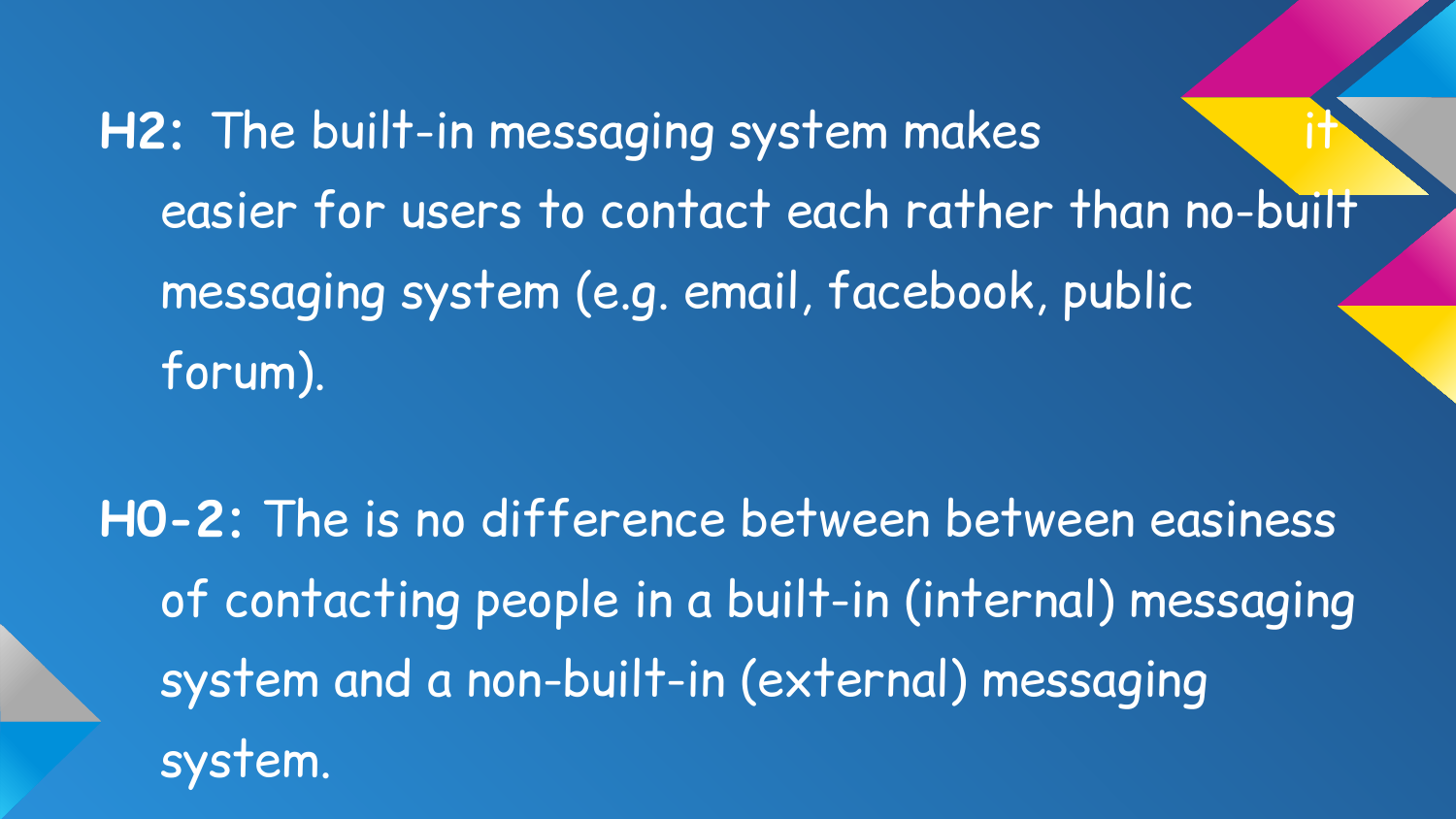

H2: The built-in messaging system makes                  it easier for users to contact each rather than no-built messaging system (e.g. email, facebook, public forum).

H0-2: The is no difference between between easiness of contacting people in a built-in (internal) messaging system and a non-built-in (external) messaging system.